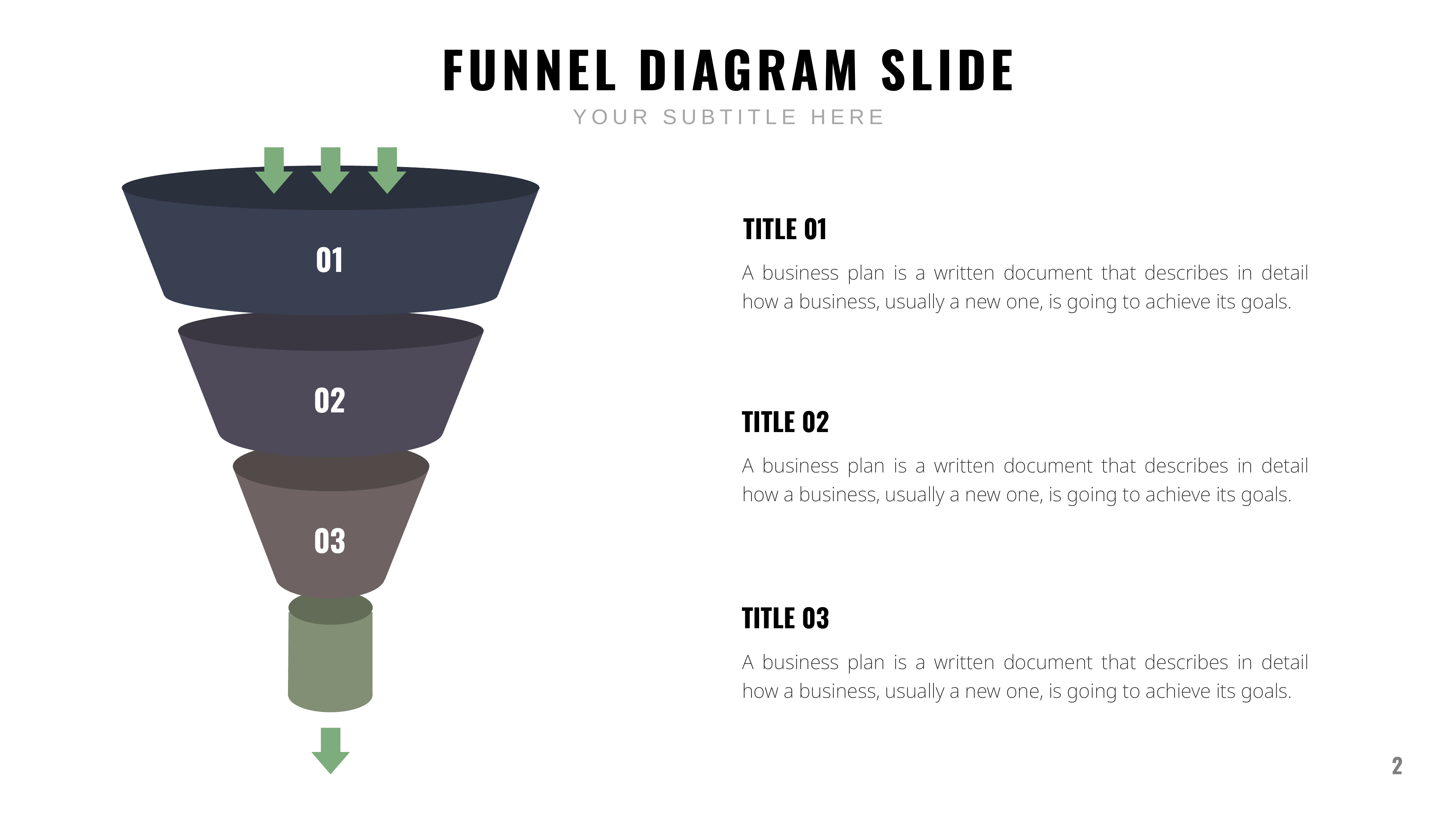

FUNNEL DIAGRAM SLIDE
YOUR SUBTITLE HERE

TITLE 01
01
A business plan is a written document that describes in detail how a business, usually a new one, is going to achieve its goals.

02
TITLE 02

A business plan is a written document that describes in detail how a business, usually a new one, is going to achieve its goals.

03

TITLE 03

A business plan is a written document that describes in detail how a business, usually a new one, is going to achieve its goals.